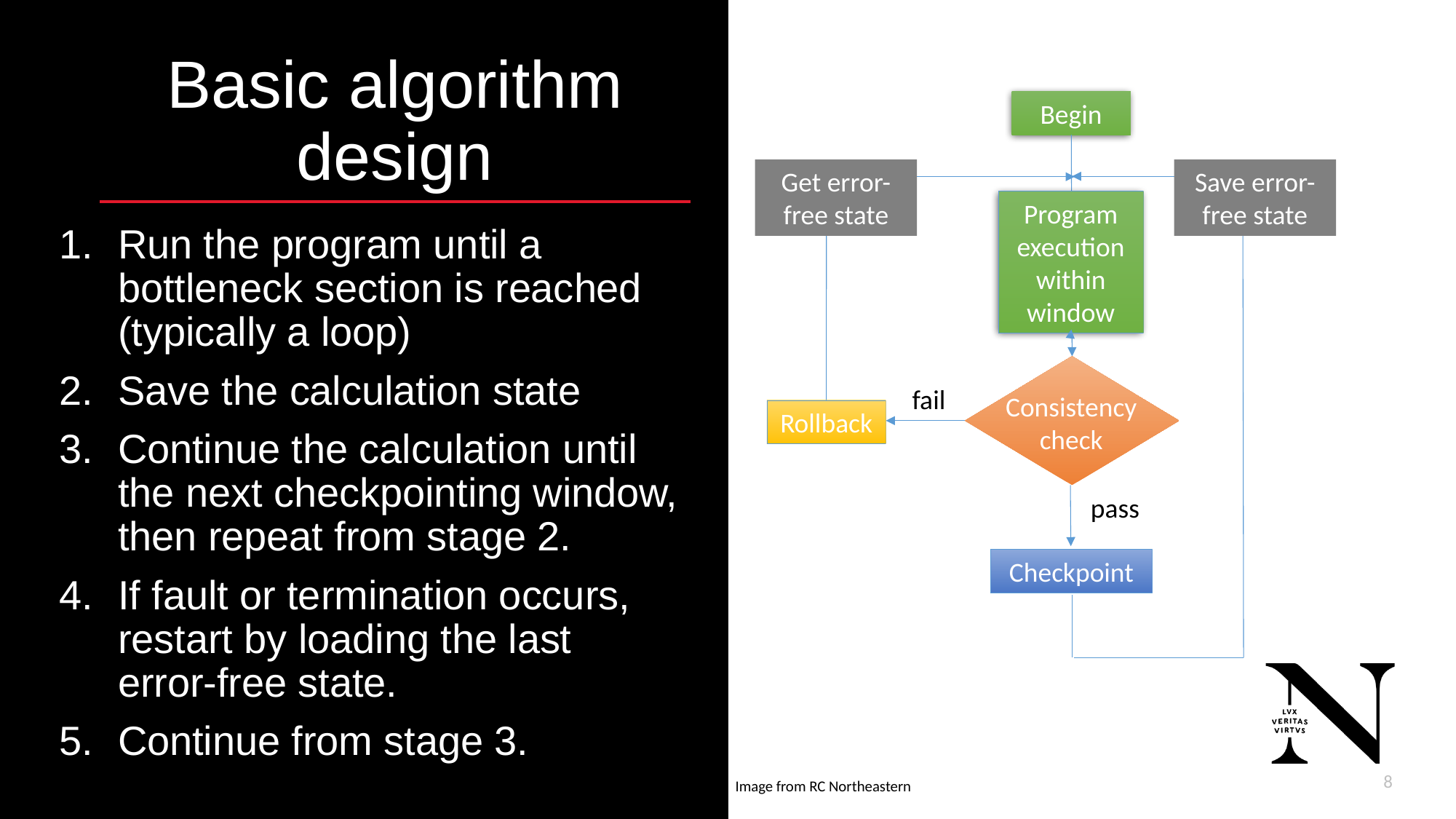

# Basic algorithm design
Begin
Program execution within window

Consistency check
fail
Rollback
pass
Checkpoint
Get error-free state
Save error-free state
Run the program until a bottleneck section is reached (typically a loop)
Save the calculation state
Continue the calculation until the next checkpointing window, then repeat from stage 2.
If fault or termination occurs, restart by loading the last error-free state.
Continue from stage 3.
8
Image from RC Northeastern